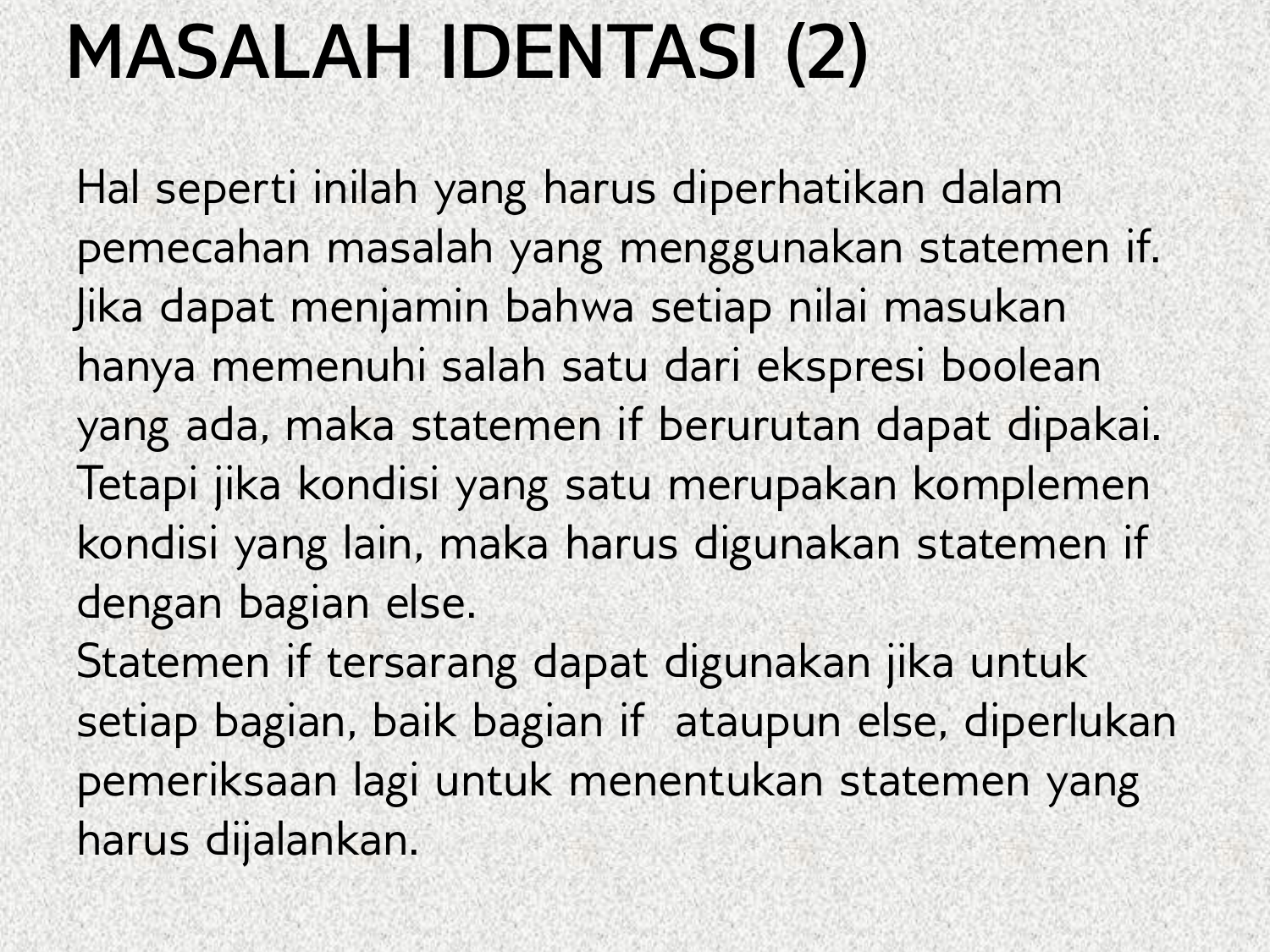

# Masalah identasi (2)
Hal seperti inilah yang harus diperhatikan dalam pemecahan masalah yang menggunakan statemen if.
Jika dapat menjamin bahwa setiap nilai masukan hanya memenuhi salah satu dari ekspresi boolean yang ada, maka statemen if berurutan dapat dipakai.
Tetapi jika kondisi yang satu merupakan komplemen kondisi yang lain, maka harus digunakan statemen if dengan bagian else.
Statemen if tersarang dapat digunakan jika untuk setiap bagian, baik bagian if  ataupun else, diperlukan pemeriksaan lagi untuk menentukan statemen yang harus dijalankan.